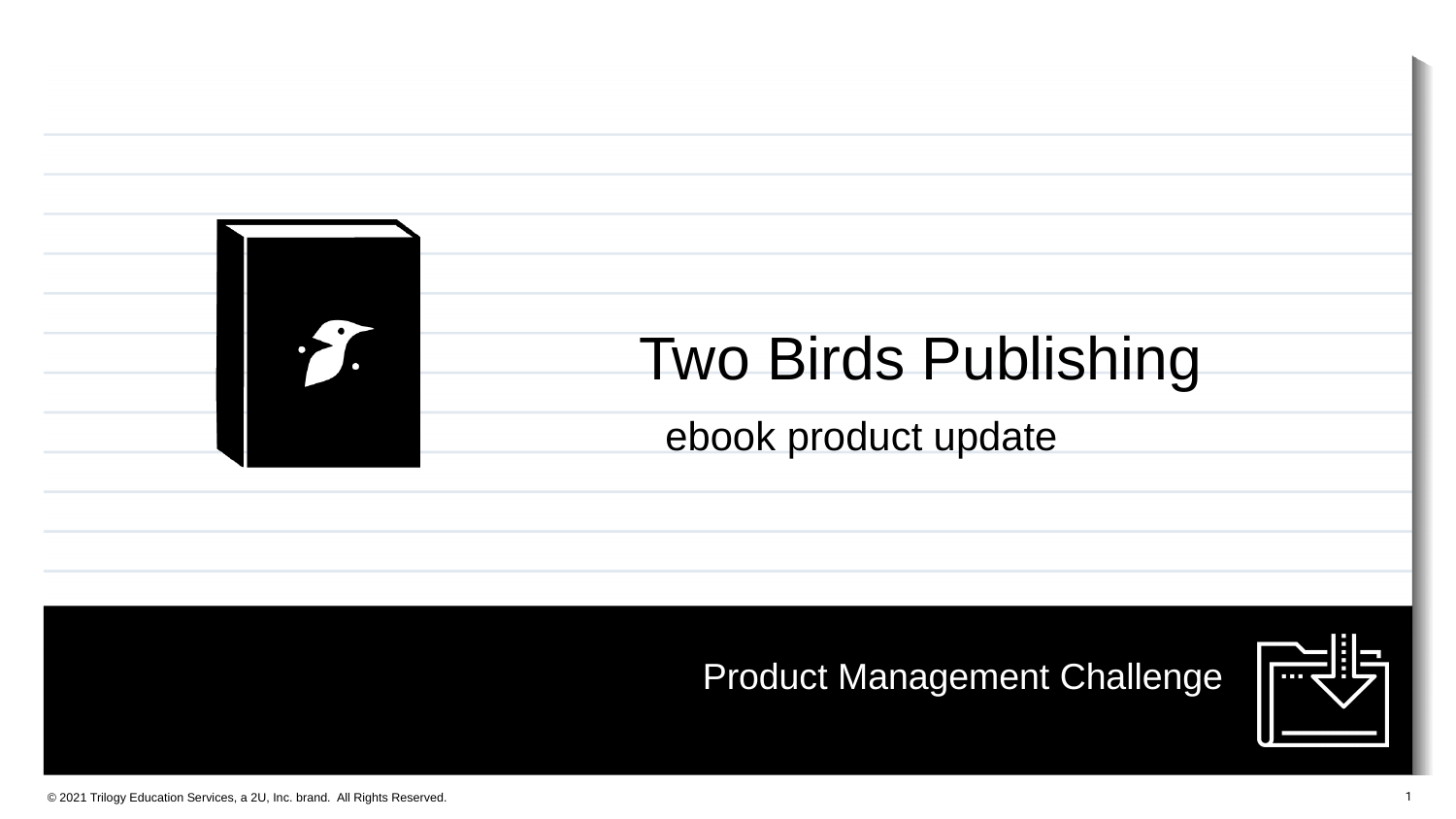

Two Birds Publishing

# ebook product update